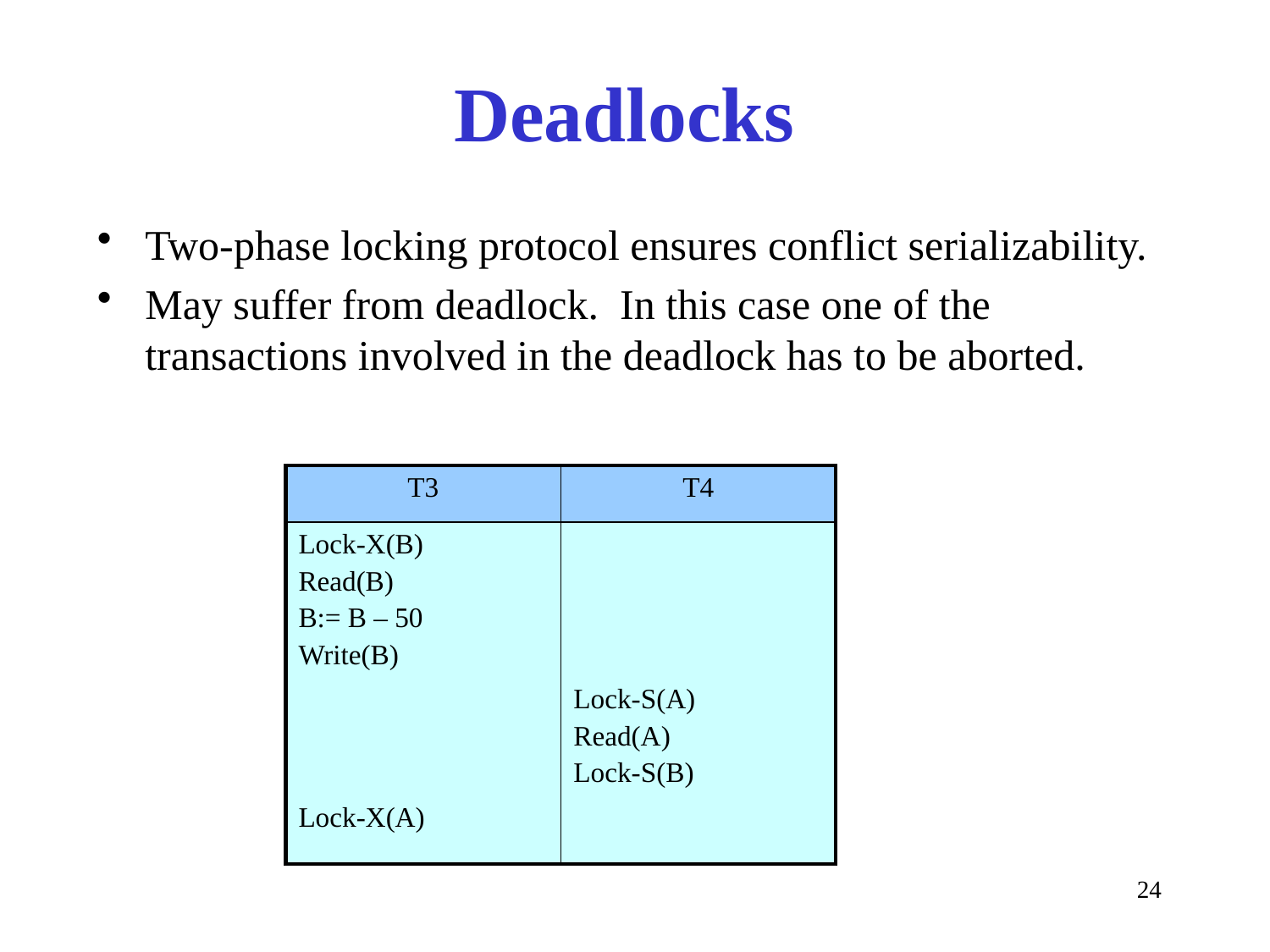

# Deadlocks
Two-phase locking protocol ensures conflict serializability.
May suffer from deadlock.  In this case one of the transactions involved in the deadlock has to be aborted.
| T3 | T4 |
| --- | --- |
| Lock-X(B) Read(B) B:= B – 50 Write(B) |  |
|  | Lock-S(A) Read(A) Lock-S(B) |
| Lock-X(A) |  |
24